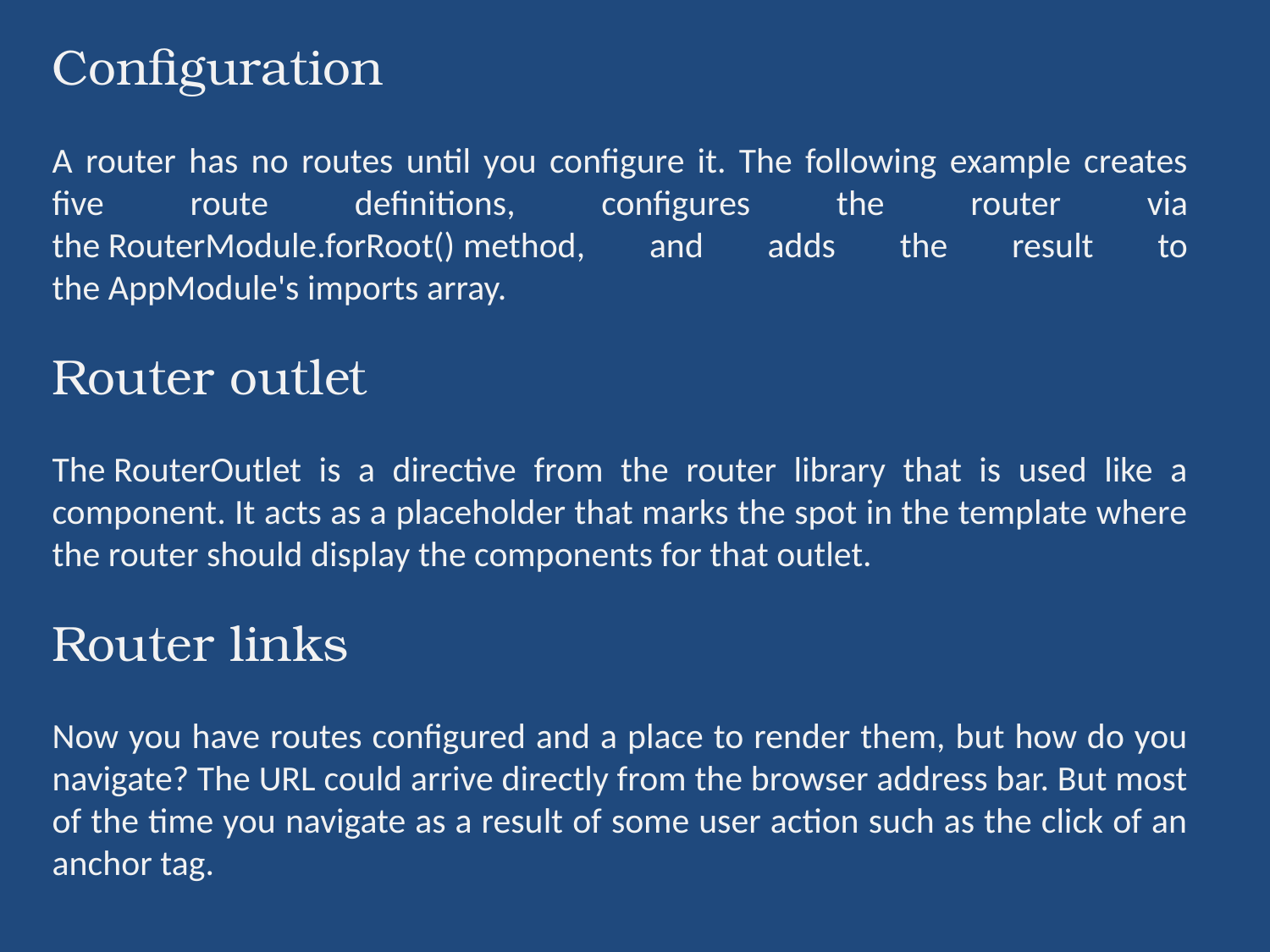

Configuration

A router has no routes until you configure it. The following example creates five route definitions, configures the router via the RouterModule.forRoot() method, and adds the result to the AppModule's imports array.

Router outlet

The RouterOutlet is a directive from the router library that is used like a component. It acts as a placeholder that marks the spot in the template where the router should display the components for that outlet.

Router links

Now you have routes configured and a place to render them, but how do you navigate? The URL could arrive directly from the browser address bar. But most of the time you navigate as a result of some user action such as the click of an anchor tag.